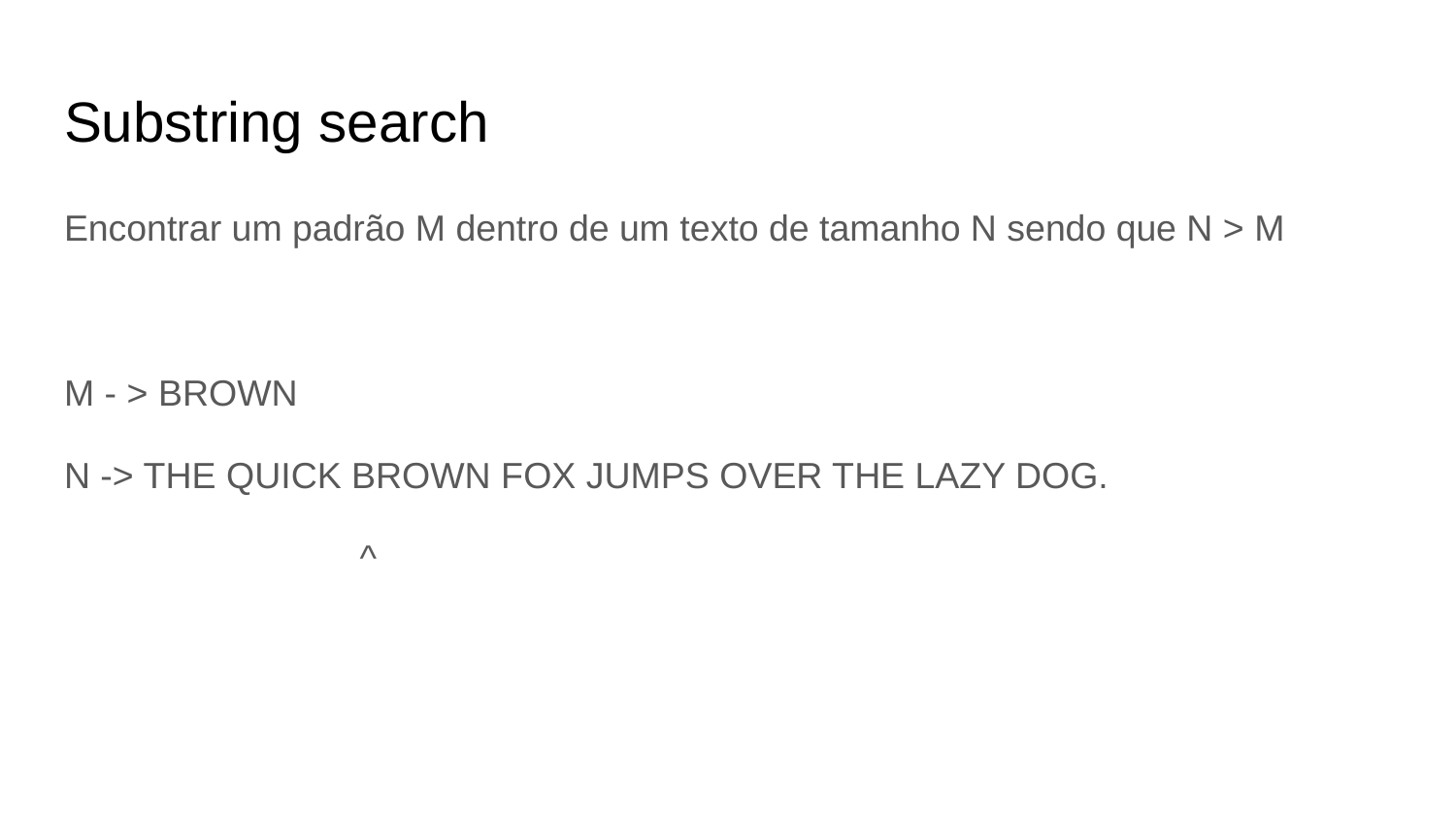

# Substring search
Encontrar um padrão M dentro de um texto de tamanho N sendo que N > M

M - > BROWN
N -> THE QUICK BROWN FOX JUMPS OVER THE LAZY DOG.
                             ^